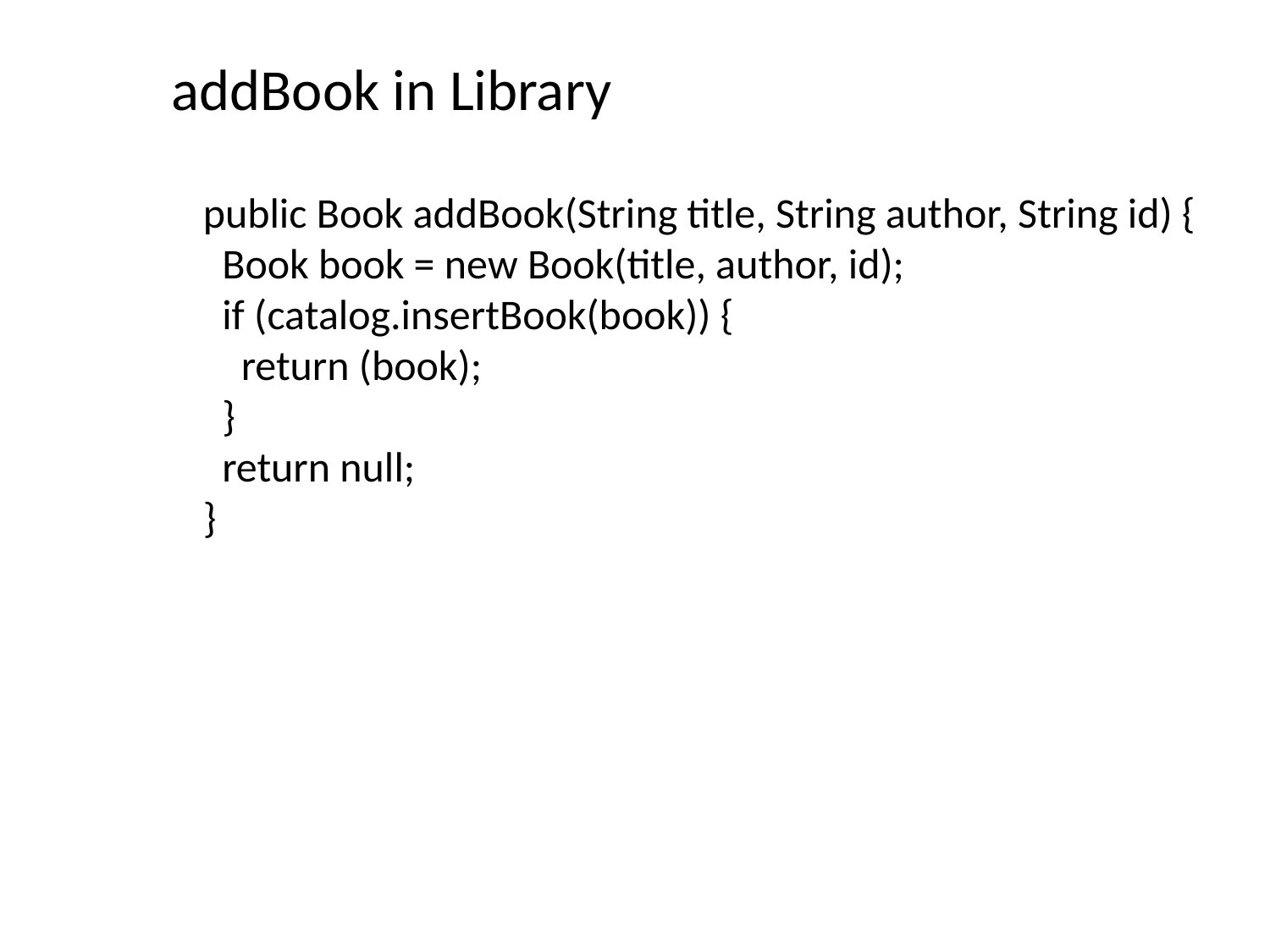

# addBook in Library
public Book addBook(String title, String author, String id) {
  Book book = new Book(title, author, id);
  if (catalog.insertBook(book)) {
    return (book);
  }
  return null;
}